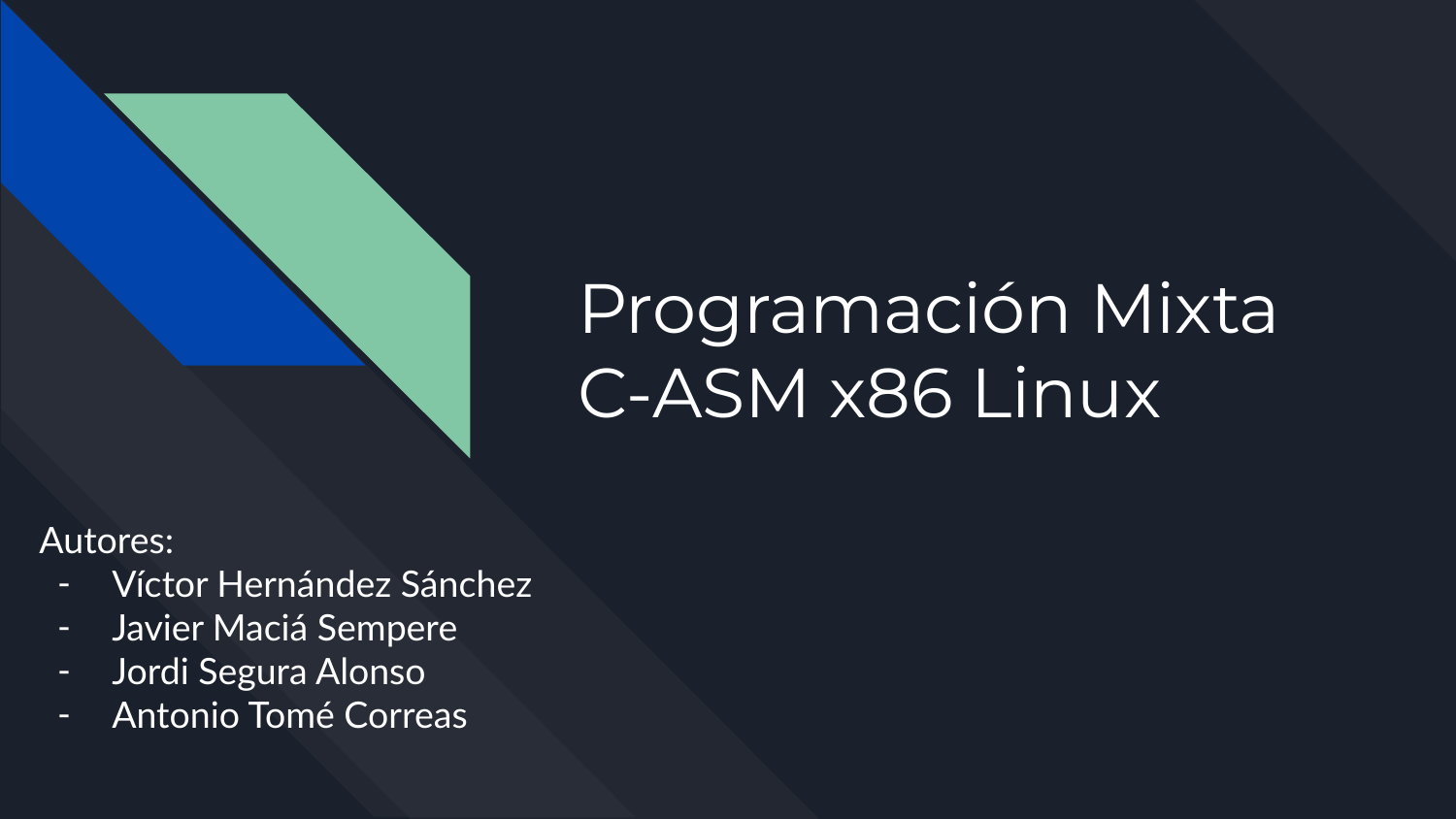

# Programación Mixta C-ASM x86 Linux
Autores:
Víctor Hernández Sánchez
Javier Maciá Sempere
Jordi Segura Alonso
Antonio Tomé Correas